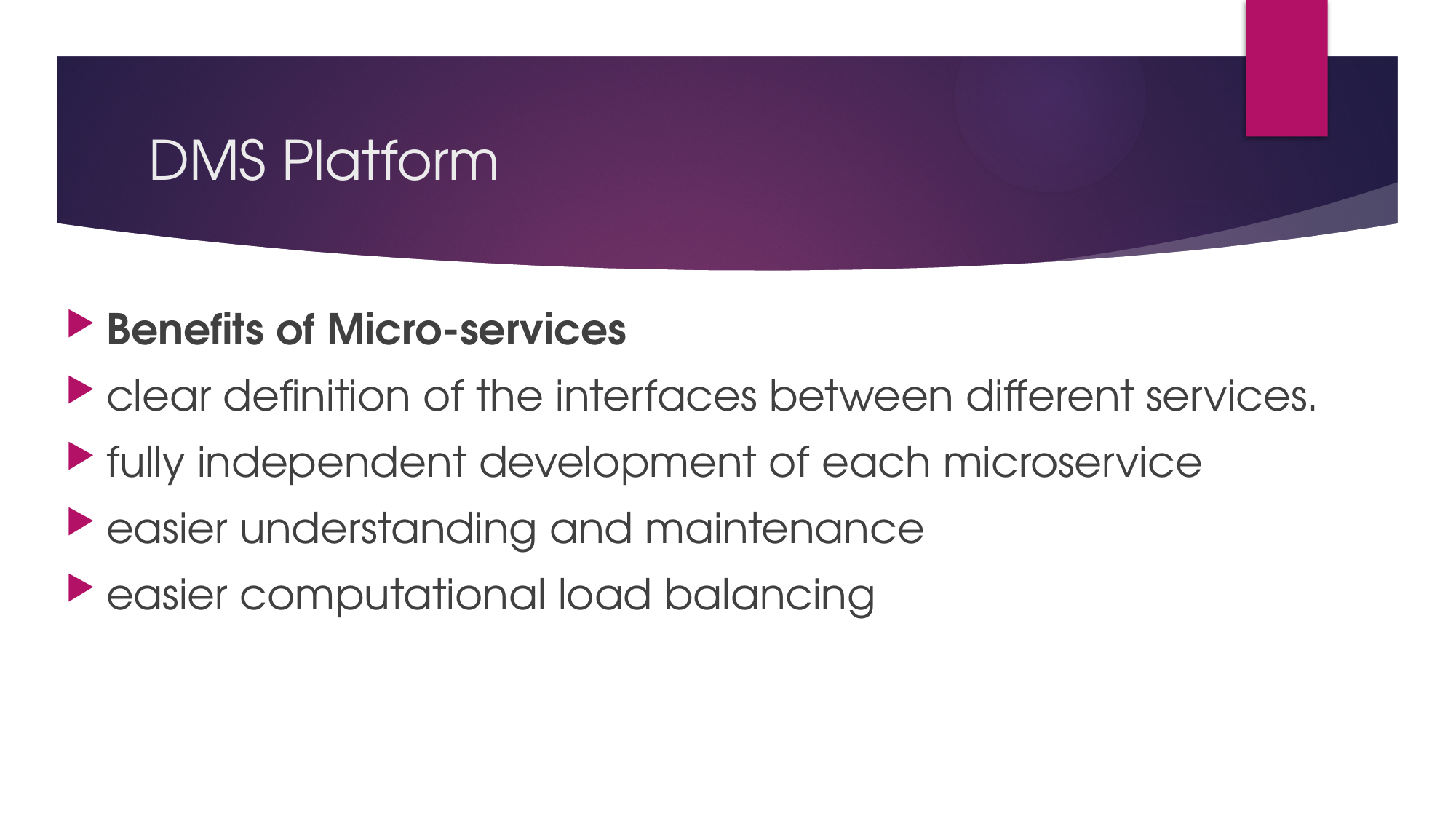

# DMS Platform
Benefits of Micro-services
clear definition of the interfaces between different services.
fully independent development of each microservice
easier understanding and maintenance
easier computational load balancing